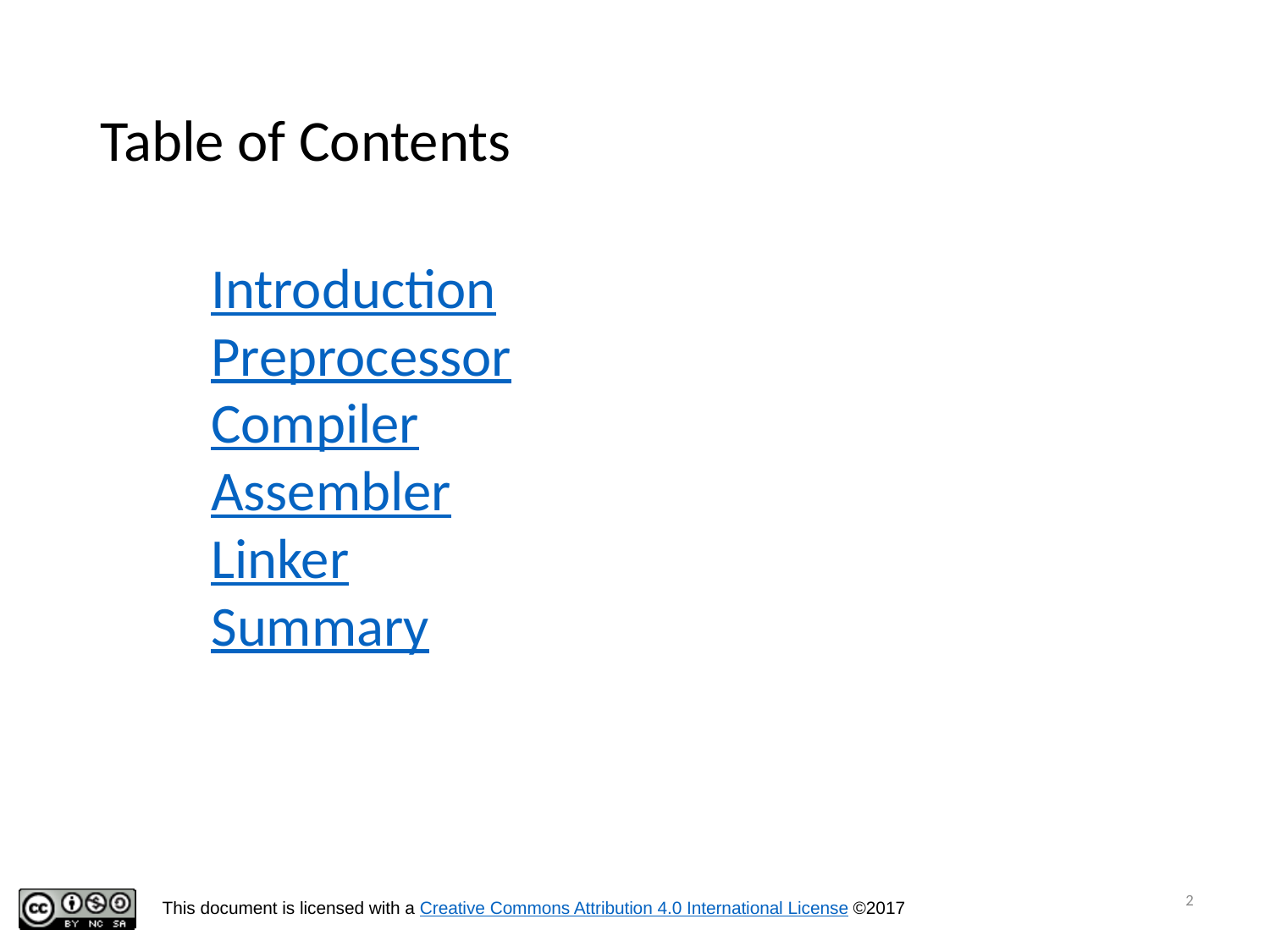

# Table of Contents
Introduction
Preprocessor
Compiler
Assembler
Linker
Summary
2